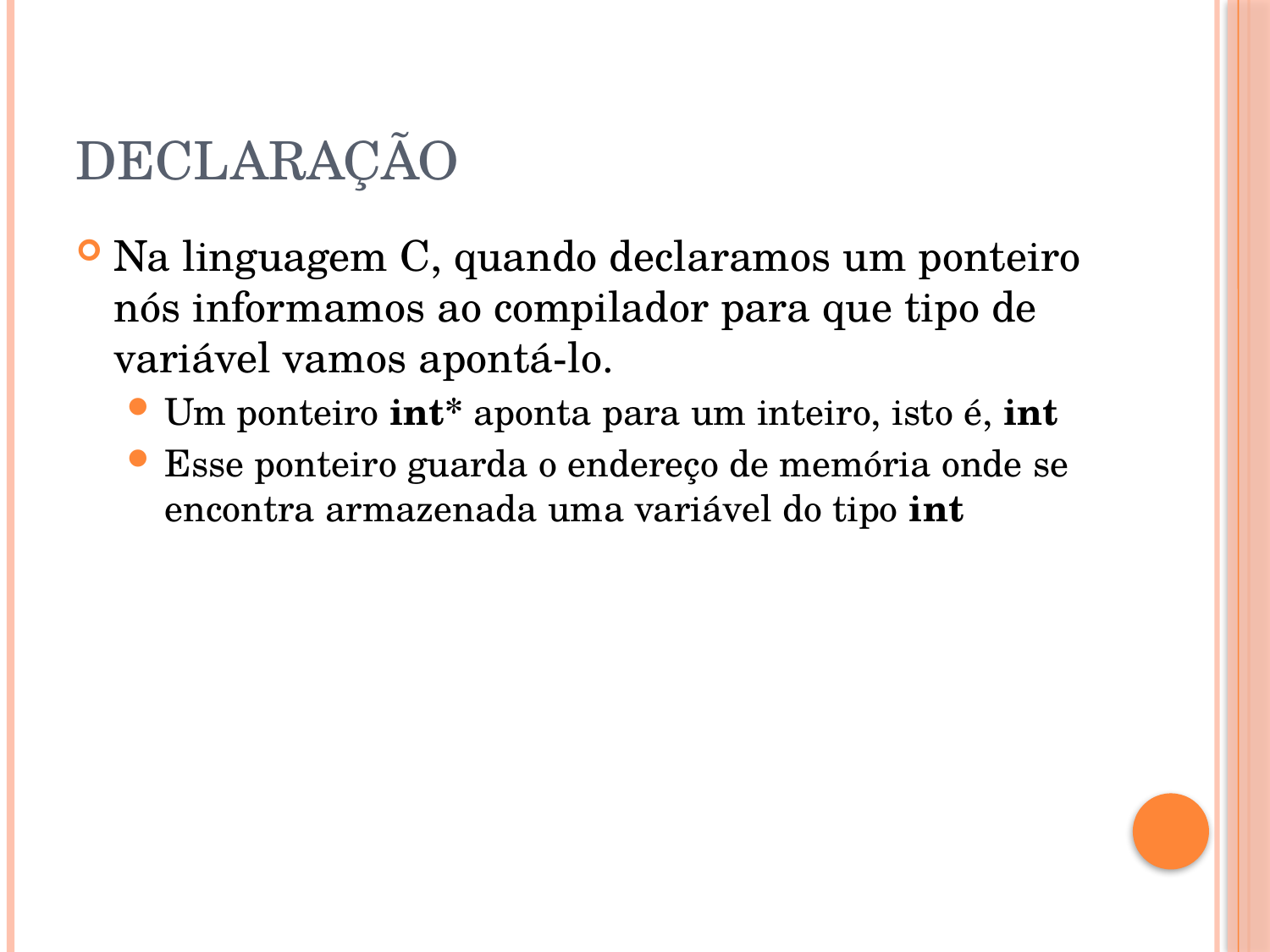

# Declaração
Na linguagem C, quando declaramos um ponteiro nós informamos ao compilador para que tipo de variável vamos apontá-lo.
Um ponteiro int* aponta para um inteiro, isto é, int
Esse ponteiro guarda o endereço de memória onde se encontra armazenada uma variável do tipo int